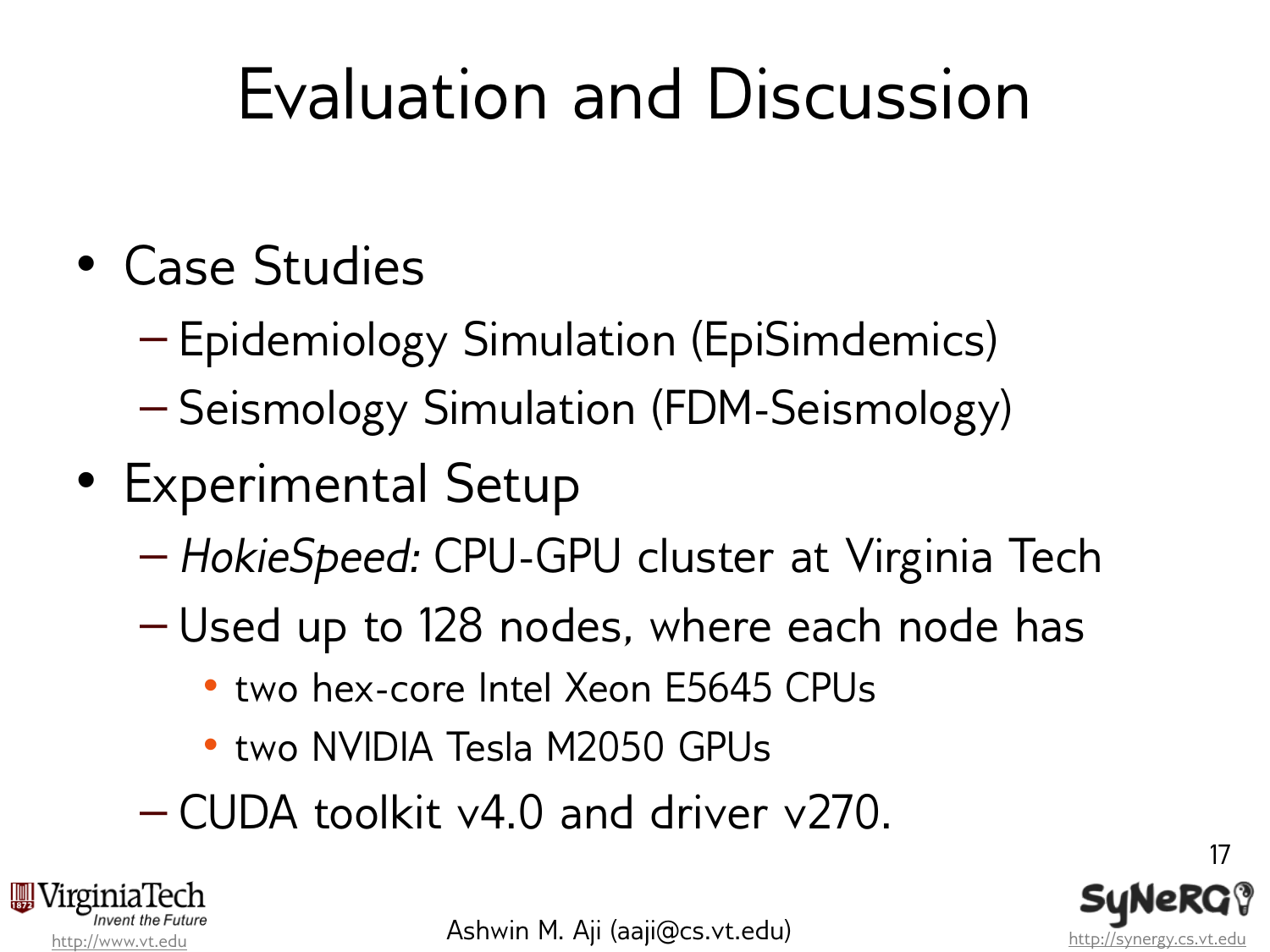

# Evaluation and Discussion
Case Studies
Epidemiology Simulation (EpiSimdemics)
Seismology Simulation (FDM-Seismology)
Experimental Setup
HokieSpeed: CPU-GPU cluster at Virginia Tech
Used up to 128 nodes, where each node has
two hex-core Intel Xeon E5645 CPUs
two NVIDIA Tesla M2050 GPUs
CUDA toolkit v4.0 and driver v270.
17
Ashwin M. Aji (aaji@cs.vt.edu)